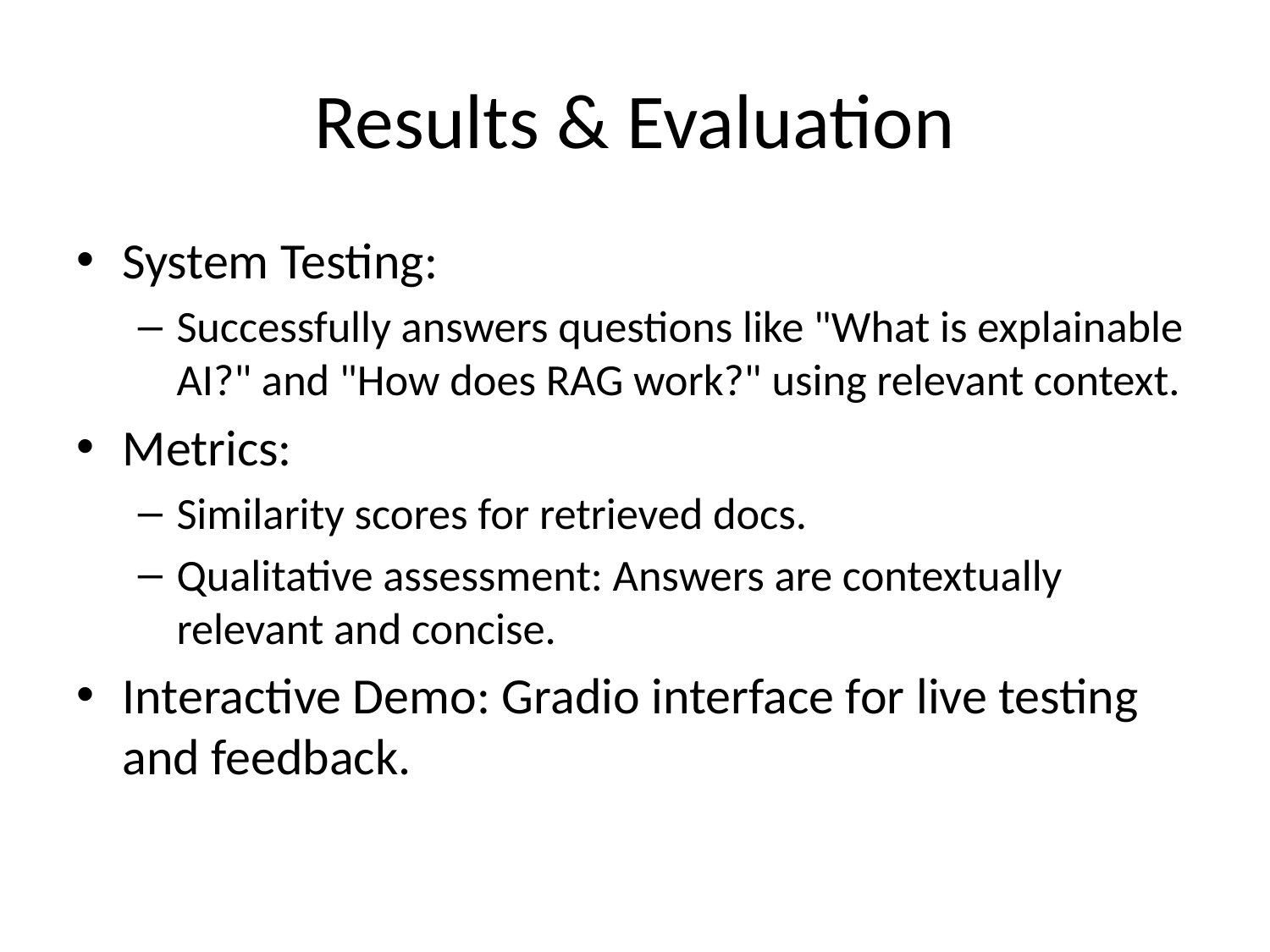

# Results & Evaluation
System Testing:
Successfully answers questions like "What is explainable AI?" and "How does RAG work?" using relevant context.
Metrics:
Similarity scores for retrieved docs.
Qualitative assessment: Answers are contextually relevant and concise.
Interactive Demo: Gradio interface for live testing and feedback.